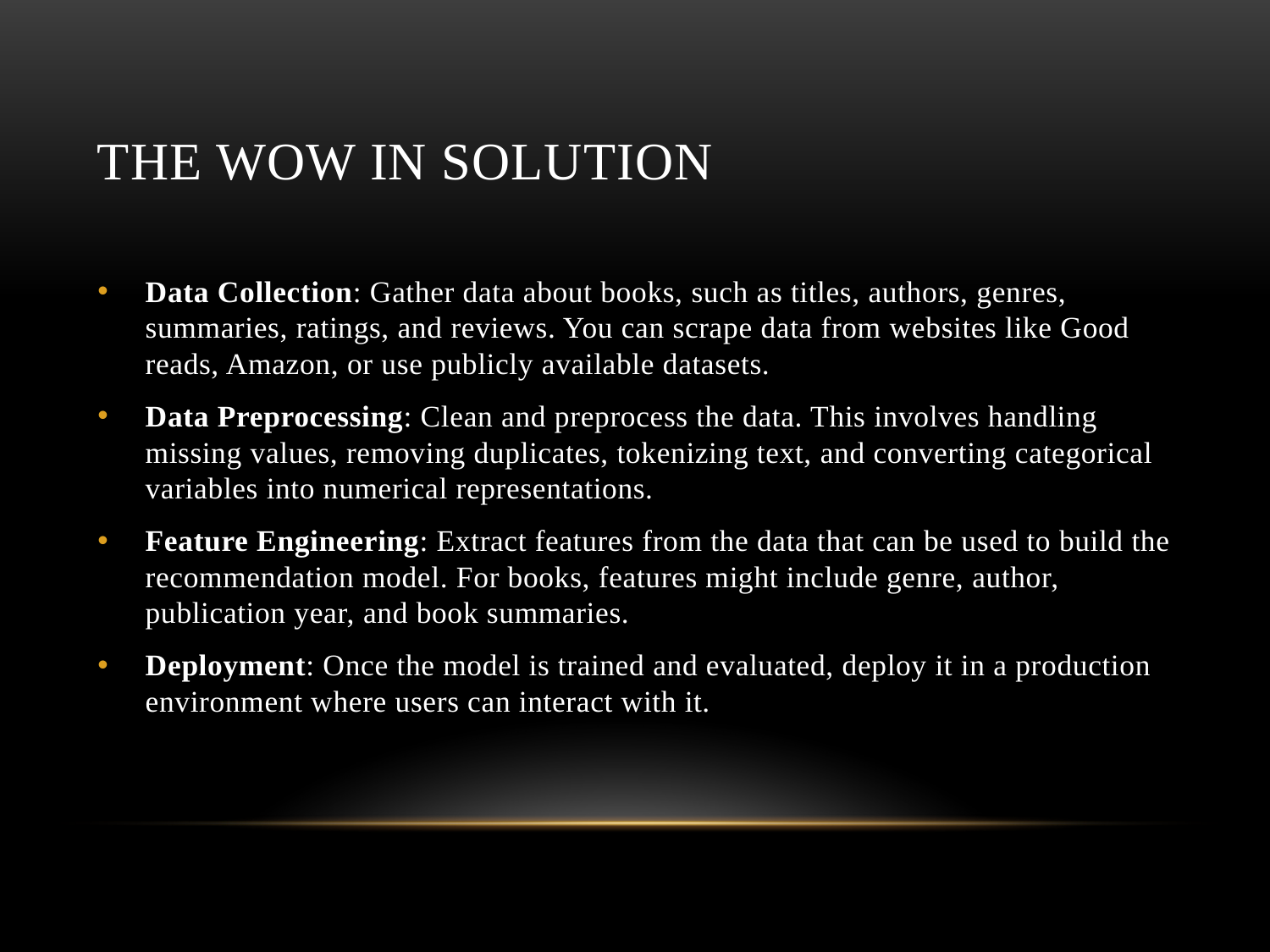

# THE WOW IN SOLUTION
Data Collection: Gather data about books, such as titles, authors, genres, summaries, ratings, and reviews. You can scrape data from websites like Good reads, Amazon, or use publicly available datasets.
Data Preprocessing: Clean and preprocess the data. This involves handling missing values, removing duplicates, tokenizing text, and converting categorical variables into numerical representations.
Feature Engineering: Extract features from the data that can be used to build the recommendation model. For books, features might include genre, author, publication year, and book summaries.
Deployment: Once the model is trained and evaluated, deploy it in a production environment where users can interact with it.